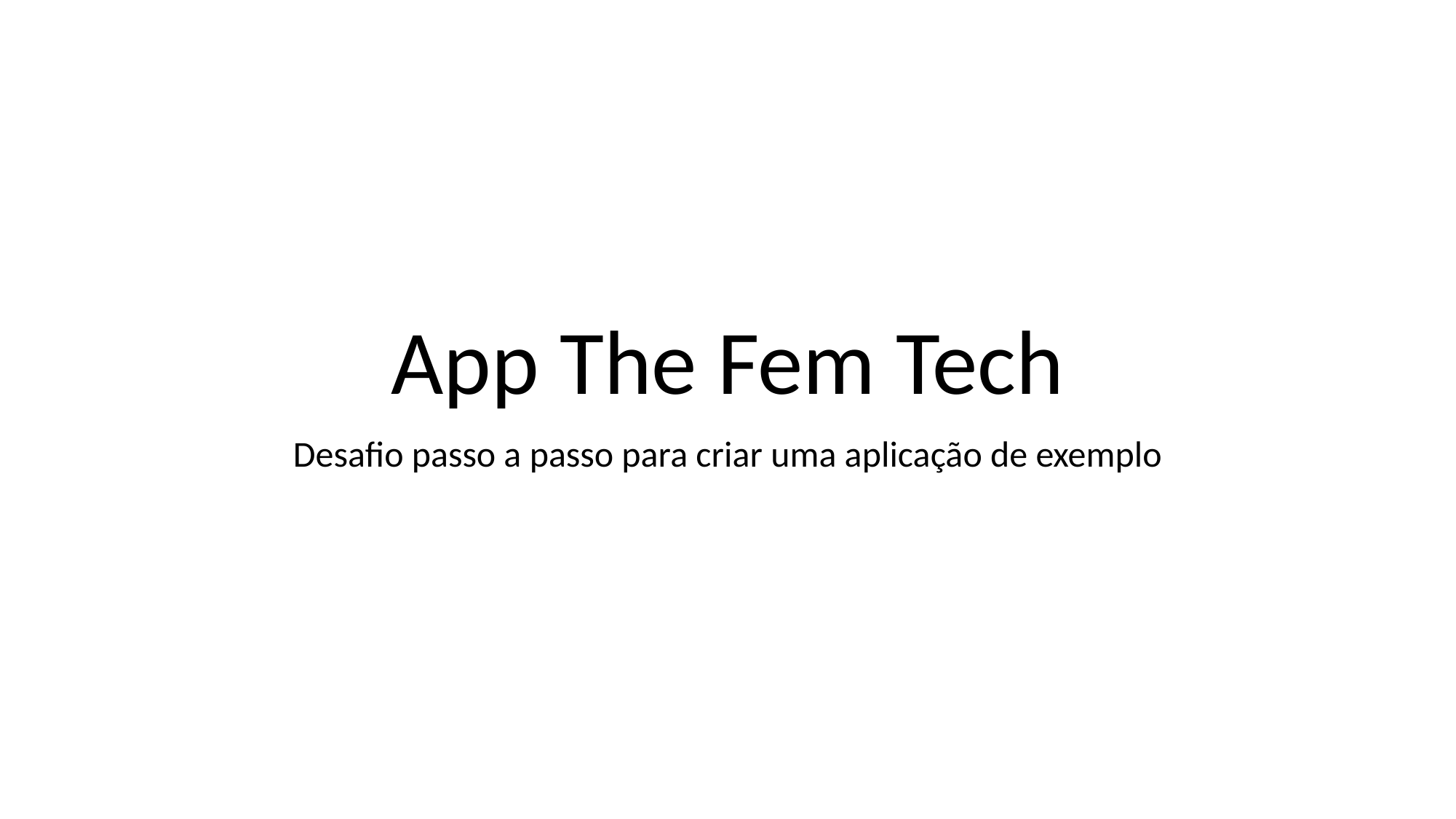

# App The Fem Tech
Desafio passo a passo para criar uma aplicação de exemplo